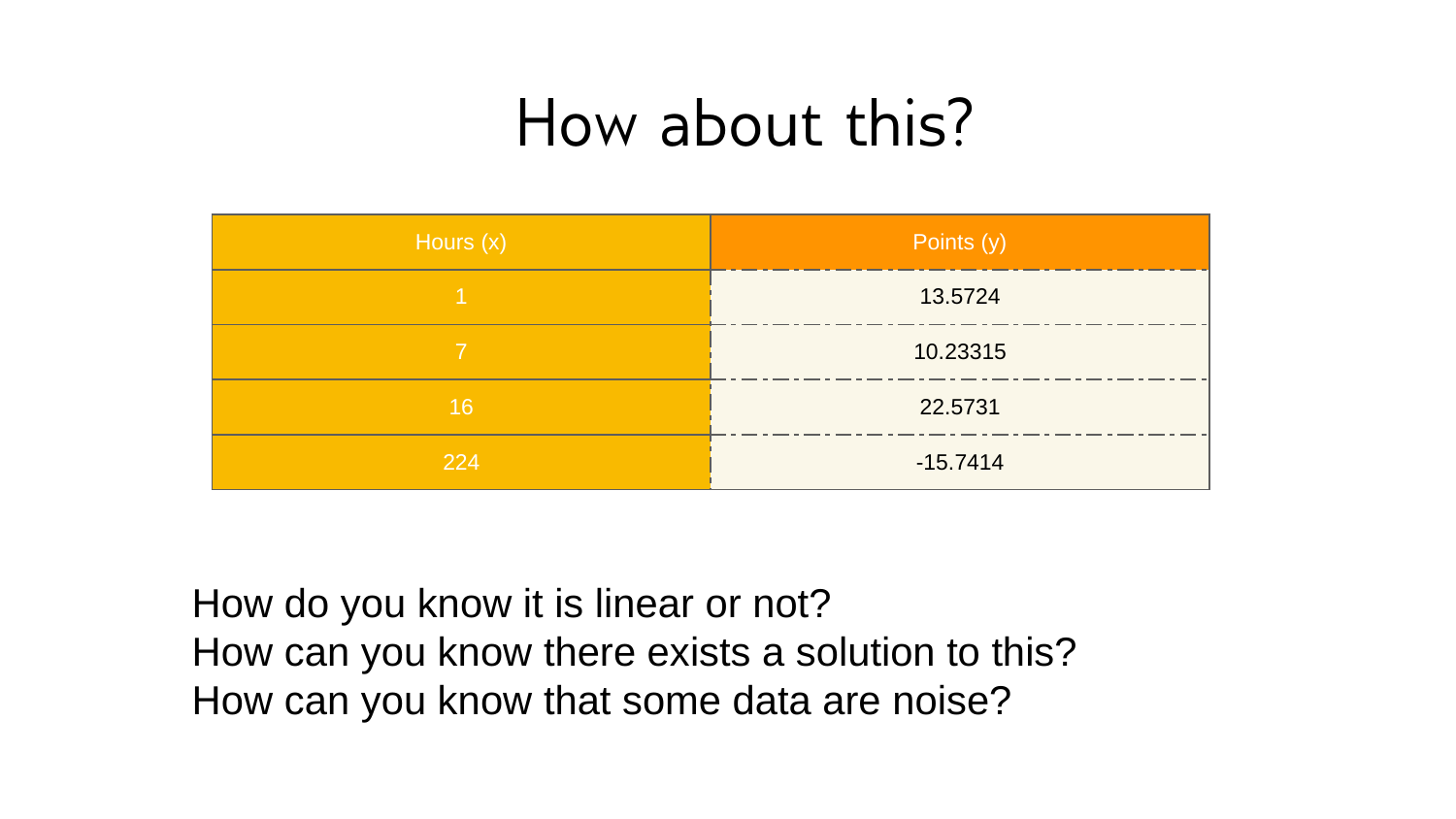

# How about this?
| Hours (x) | Points (y) |
| --- | --- |
| 1 | 13.5724 |
| 7 | 10.23315 |
| 16 | 22.5731 |
| 224 | -15.7414 |
How do you know it is linear or not?
How can you know there exists a solution to this?
How can you know that some data are noise?